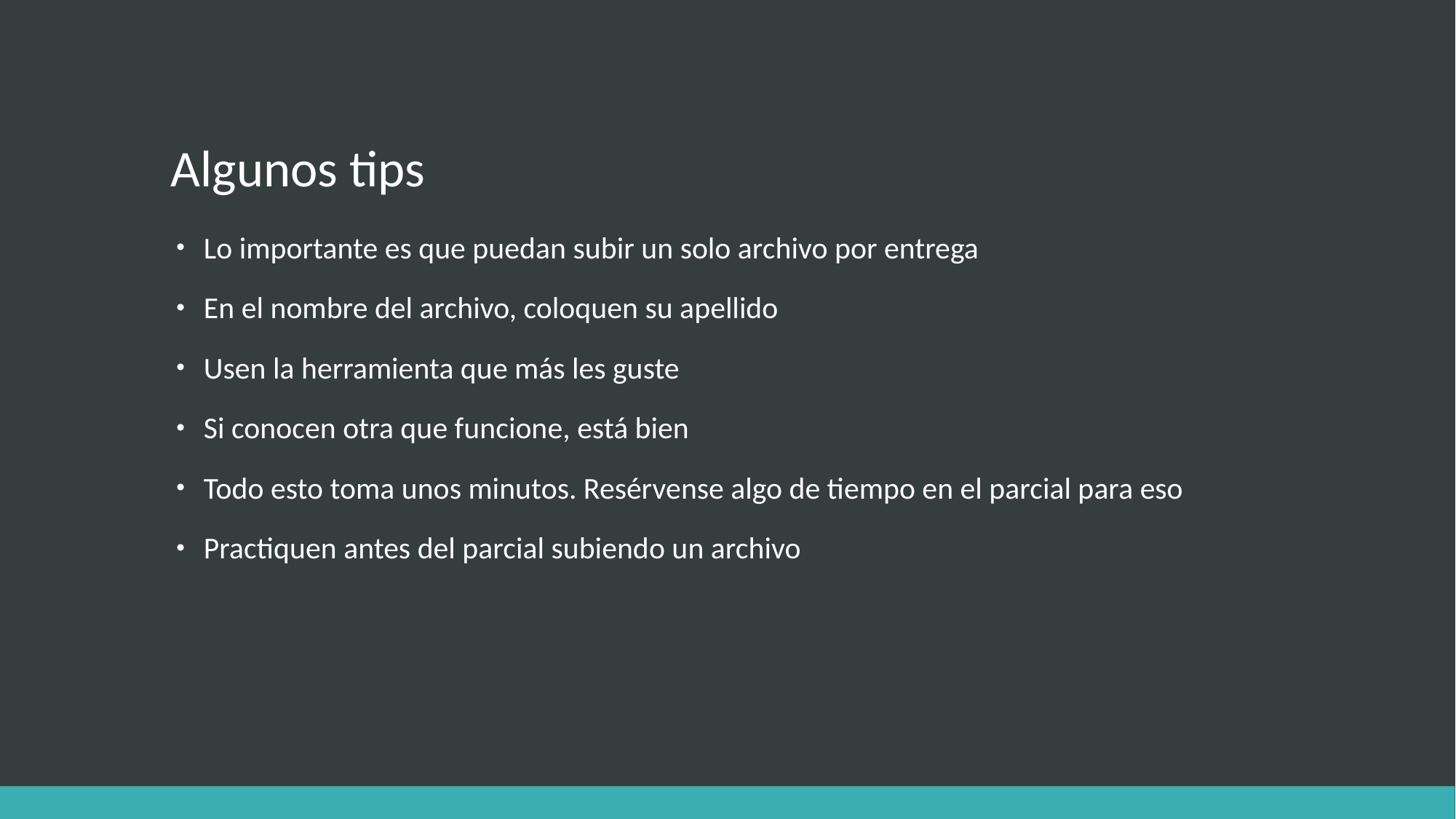

# Algunos tips
Lo importante es que puedan subir un solo archivo por entrega
En el nombre del archivo, coloquen su apellido
Usen la herramienta que más les guste
Si conocen otra que funcione, está bien
Todo esto toma unos minutos. Resérvense algo de tiempo en el parcial para eso
Practiquen antes del parcial subiendo un archivo